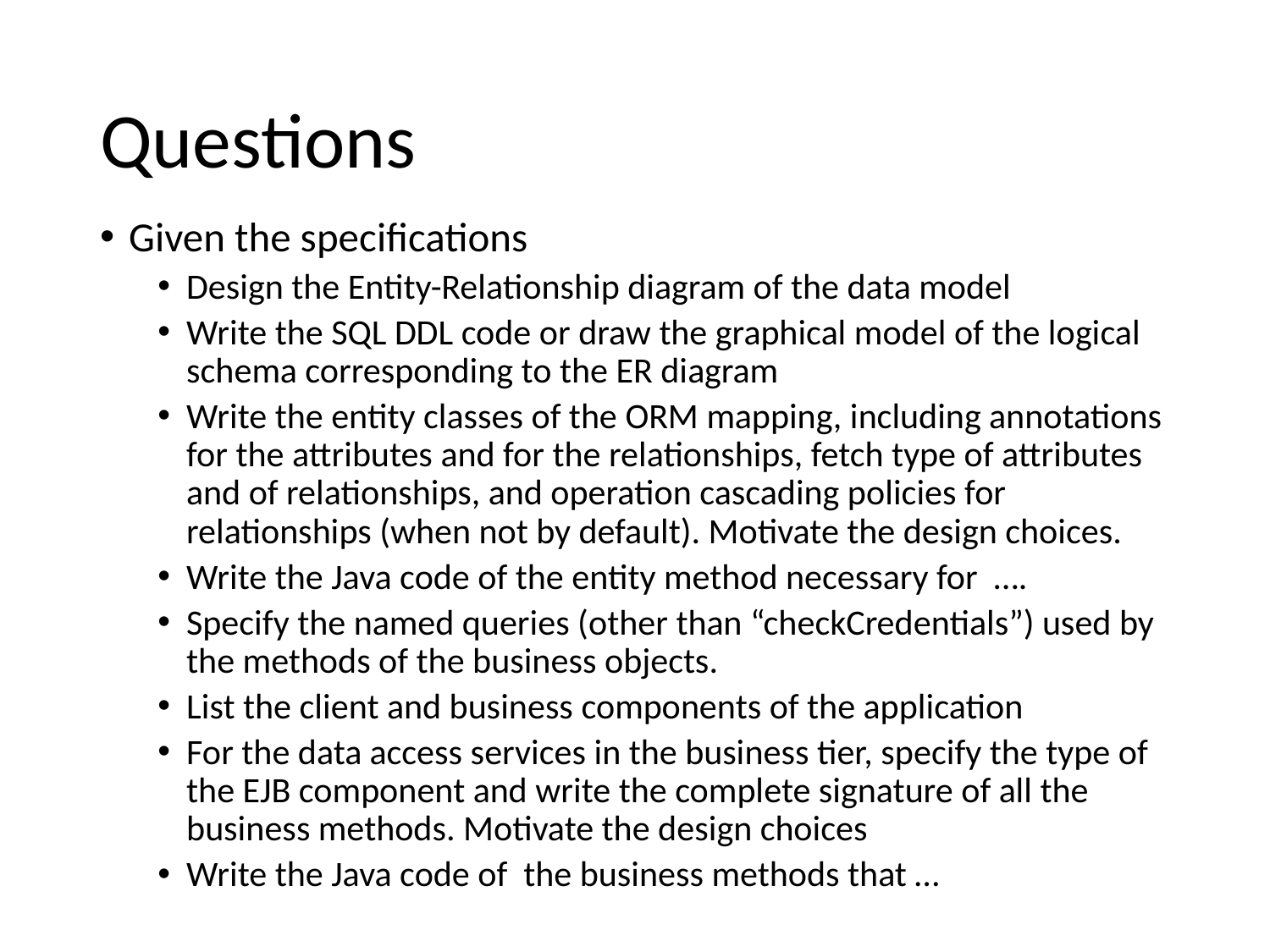

# Questions
Given the specifications
Design the Entity-Relationship diagram of the data model
Write the SQL DDL code or draw the graphical model of the logical schema corresponding to the ER diagram
Write the entity classes of the ORM mapping, including annotations for the attributes and for the relationships, fetch type of attributes and of relationships, and operation cascading policies for relationships (when not by default). Motivate the design choices.
Write the Java code of the entity method necessary for  ….
Specify the named queries (other than “checkCredentials”) used by the methods of the business objects.
List the client and business components of the application
For the data access services in the business tier, specify the type of the EJB component and write the complete signature of all the business methods. Motivate the design choices
Write the Java code of  the business methods that …